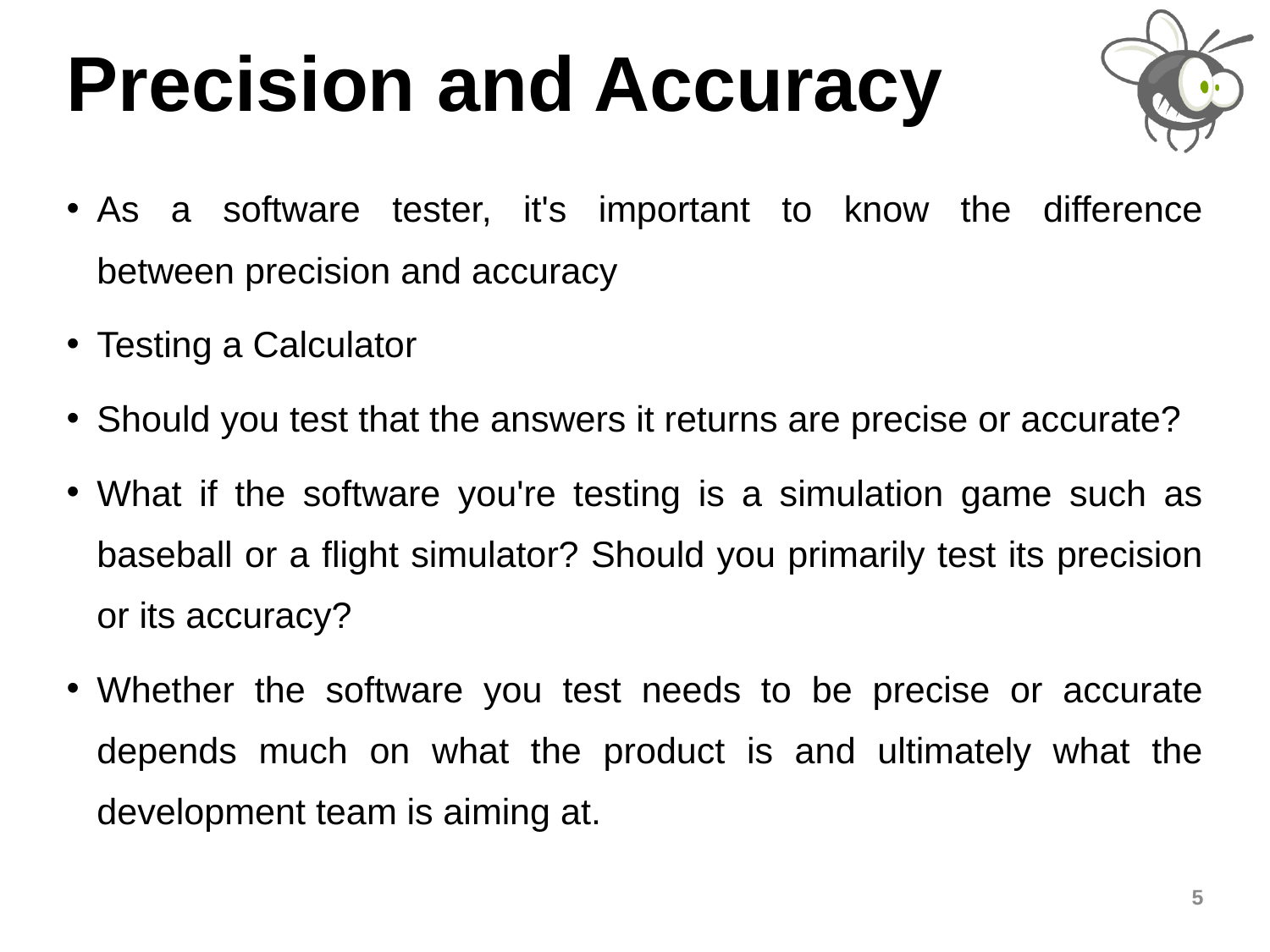

# Precision and Accuracy
As a software tester, it's important to know the difference between precision and accuracy
Testing a Calculator
Should you test that the answers it returns are precise or accurate?
What if the software you're testing is a simulation game such as baseball or a flight simulator? Should you primarily test its precision or its accuracy?
Whether the software you test needs to be precise or accurate depends much on what the product is and ultimately what the development team is aiming at.
5